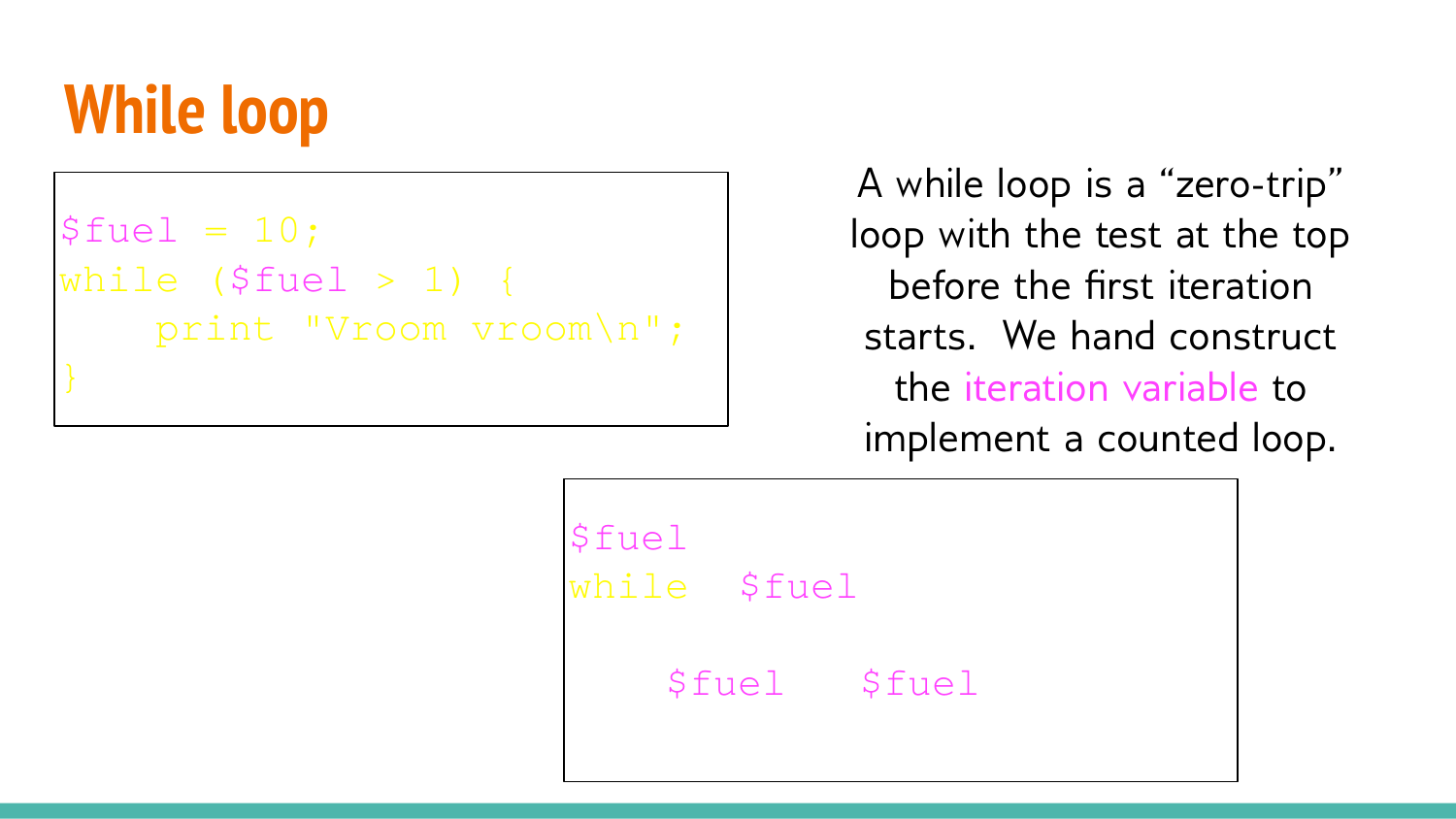

# While loop
A while loop is a “zero-trip” loop with the test at the top before the first iteration starts.  We hand construct the iteration variable to implement a counted loop.
$fuel = 10;
while ($fuel > 1) {
    print "Vroom vroom\n";
}
$fuel = 10;
while ($fuel > 1) {
    print "Vroom vroom\n";
    $fuel = $fuel - 1;
}